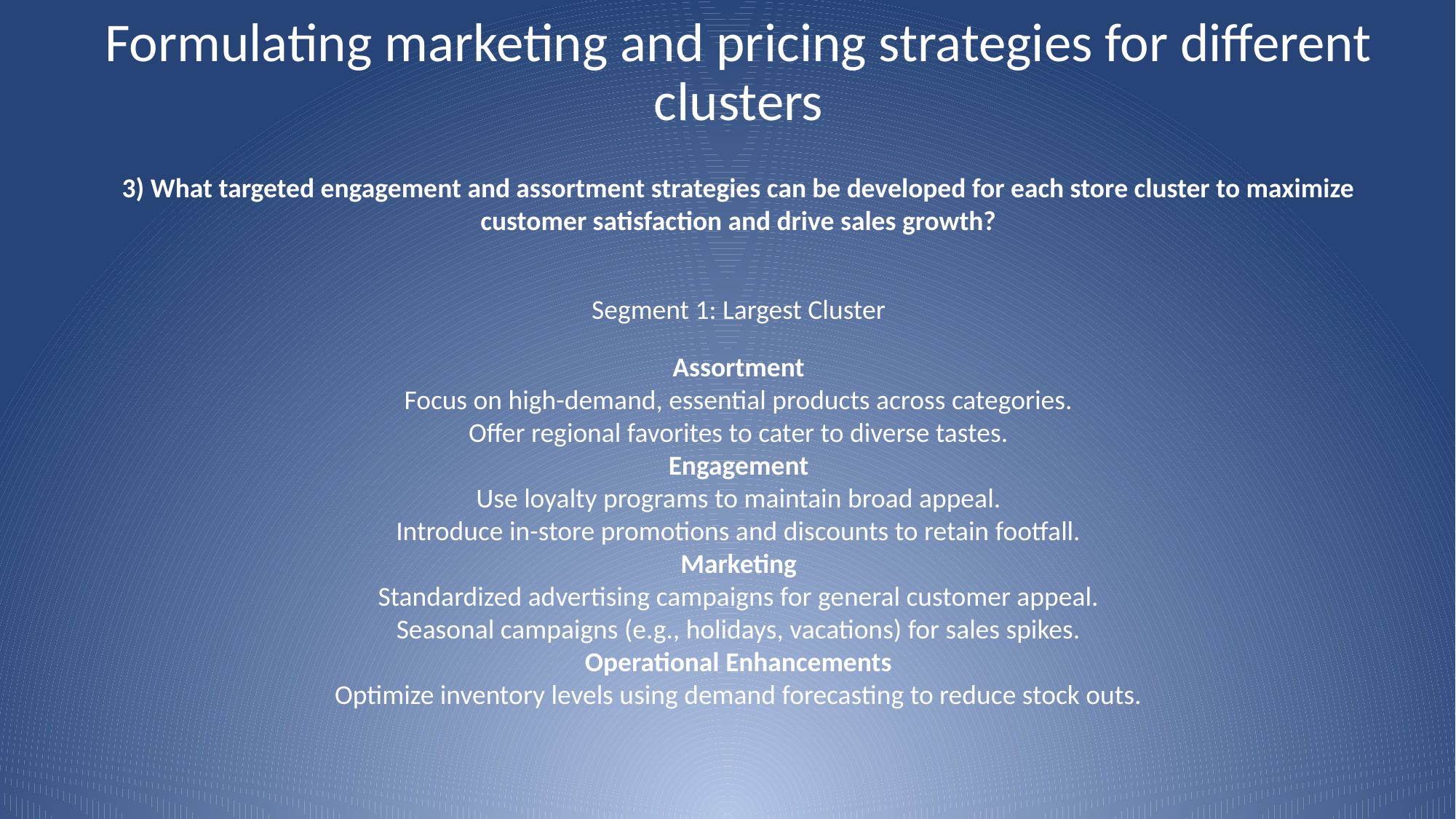

# Formulating marketing and pricing strategies for different clusters
3) What targeted engagement and assortment strategies can be developed for each store cluster to maximize customer satisfaction and drive sales growth?
Segment 1: Largest Cluster
Assortment
Focus on high-demand, essential products across categories.
Offer regional favorites to cater to diverse tastes.
Engagement
Use loyalty programs to maintain broad appeal.
Introduce in-store promotions and discounts to retain footfall.
Marketing
Standardized advertising campaigns for general customer appeal.
Seasonal campaigns (e.g., holidays, vacations) for sales spikes.
Operational Enhancements
Optimize inventory levels using demand forecasting to reduce stock outs.